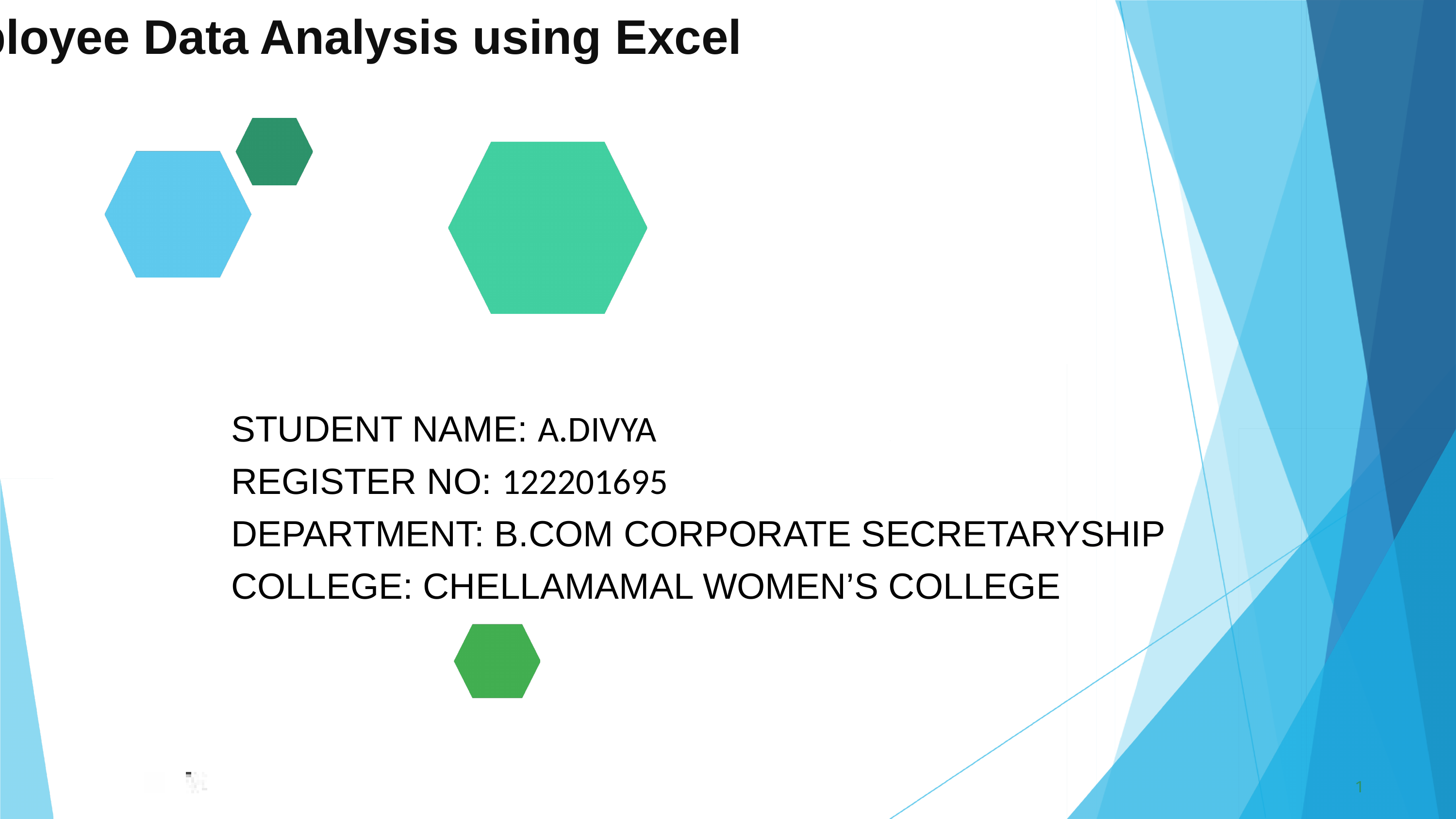

Employee Data Analysis using Excel

STUDENT NAME: A.DIVYA
REGISTER NO: 122201695
DEPARTMENT: B.COM CORPORATE SECRETARYSHIP
COLLEGE: CHELLAMAMAL WOMEN’S COLLEGE

1